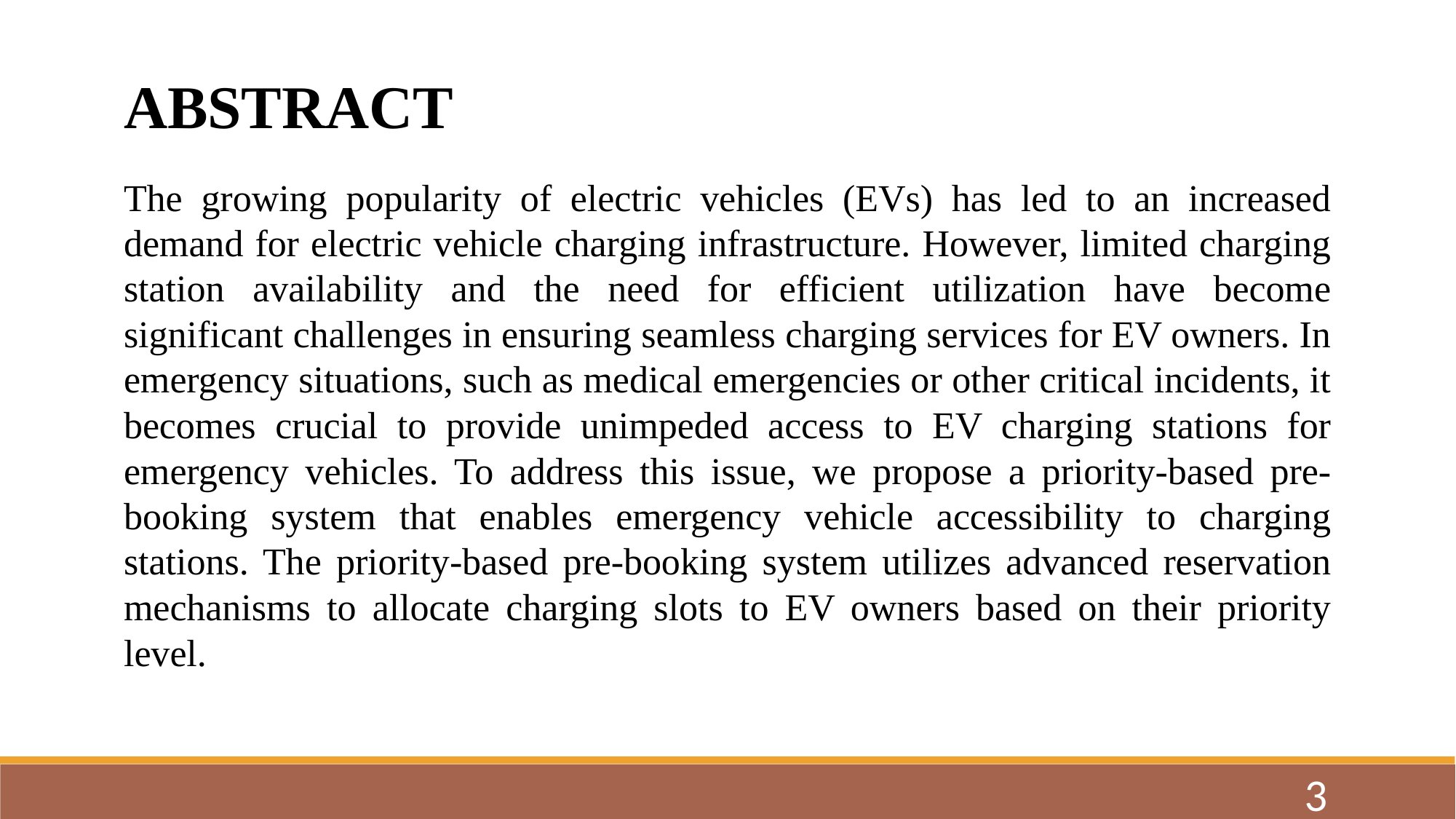

ABSTRACT

The growing popularity of electric vehicles (EVs) has led to an increased demand for electric vehicle charging infrastructure. However, limited charging station availability and the need for efficient utilization have become significant challenges in ensuring seamless charging services for EV owners. In emergency situations, such as medical emergencies or other critical incidents, it becomes crucial to provide unimpeded access to EV charging stations for emergency vehicles. To address this issue, we propose a priority-based pre-booking system that enables emergency vehicle accessibility to charging stations. The priority-based pre-booking system utilizes advanced reservation mechanisms to allocate charging slots to EV owners based on their priority level.

3